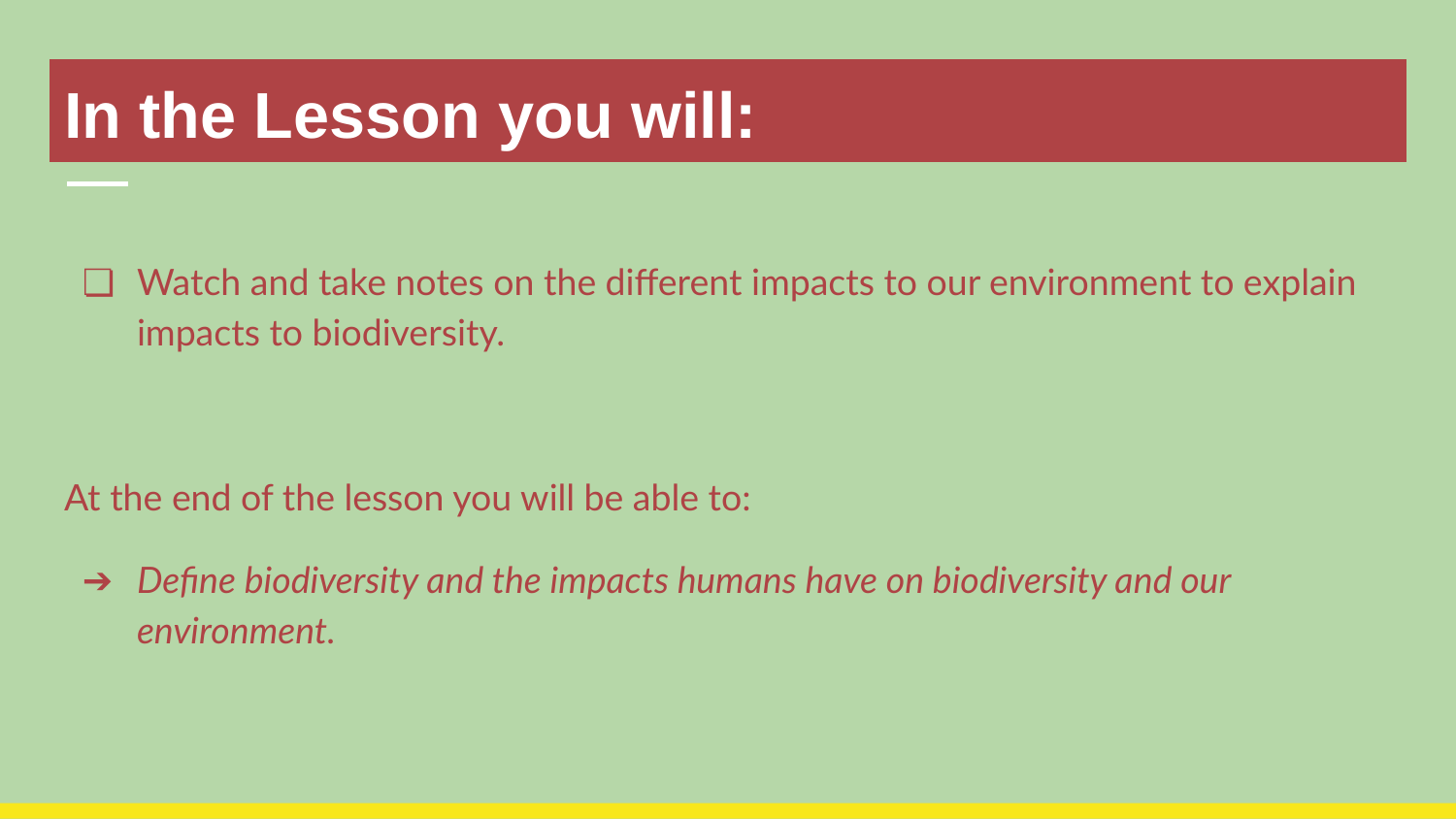

# In the Lesson you will:

Watch and take notes on the different impacts to our environment to explain impacts to biodiversity.

At the end of the lesson you will be able to:
Define biodiversity and the impacts humans have on biodiversity and our environment.